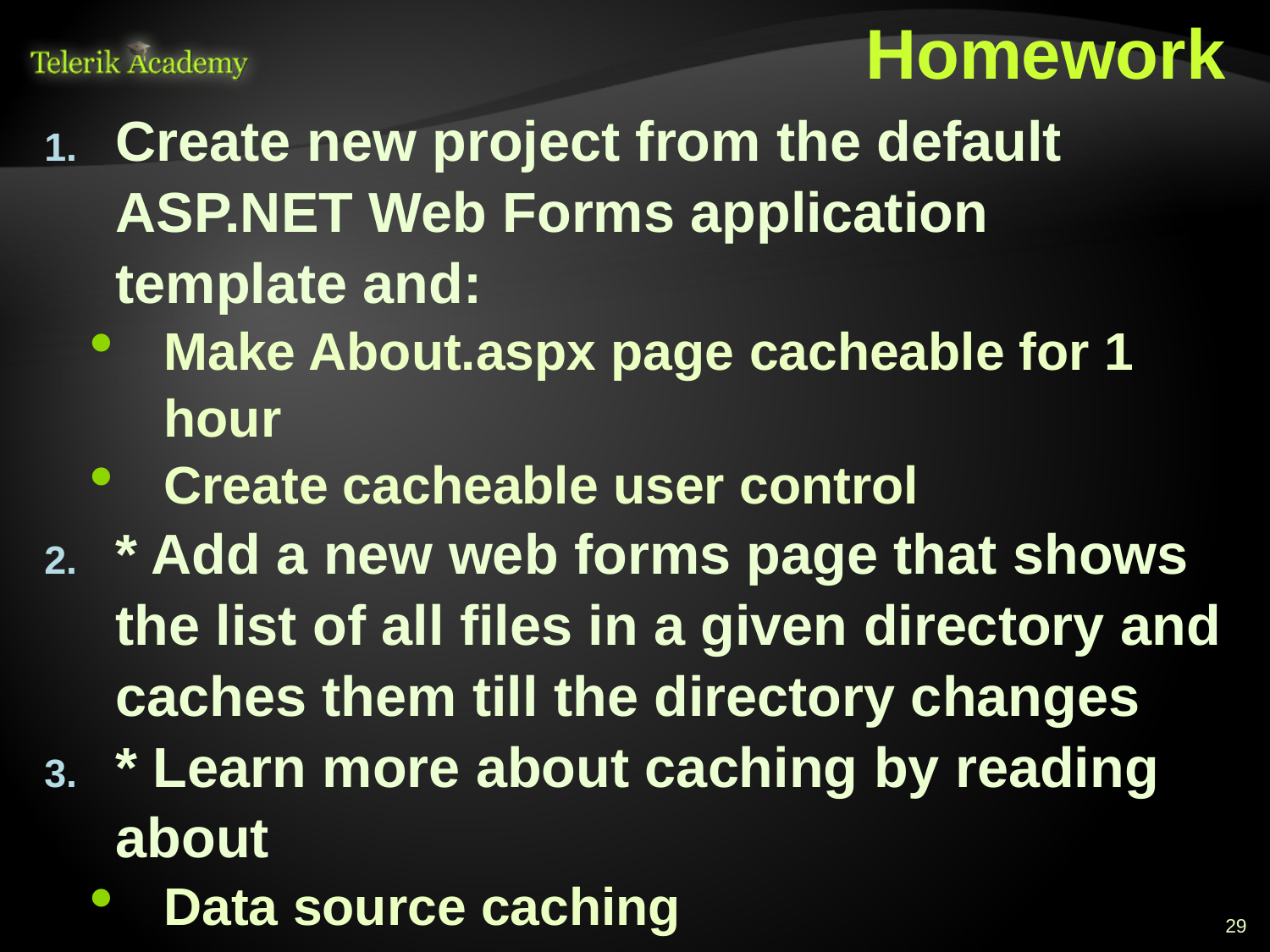

# Homework
Create new project from the default ASP.NET Web Forms application template and:
Make About.aspx page cacheable for 1 hour
Create cacheable user control
* Add a new web forms page that shows the list of all files in a given directory and caches them till the directory changes
* Learn more about caching by reading about
Data source caching
SQL cache dependencies
http://www.codeproject.com/Articles/29899/Exploring-Caching-in-ASP-NET
29